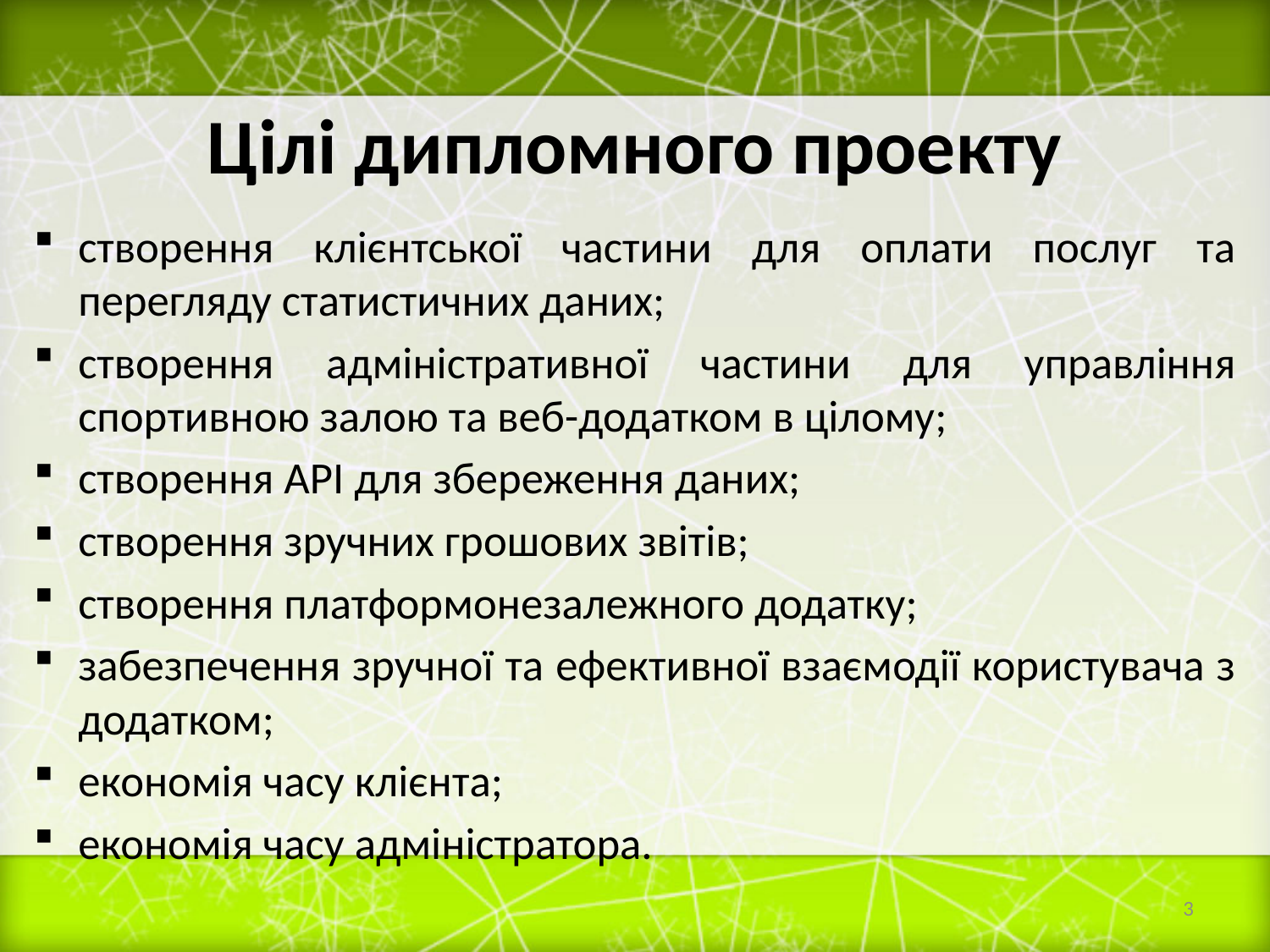

# Цілі дипломного проекту
створення клієнтської частини для оплати послуг та перегляду статистичних даних;
створення адміністративної частини для управління спортивною залою та веб-додатком в цілому;
створення АРІ для збереження даних;
створення зручних грошових звітів;
створення платформонезалежного додатку;
забезпечення зручної та ефективної взаємодії користувача з додатком;
економія часу клієнта;
економія часу адміністратора.
3